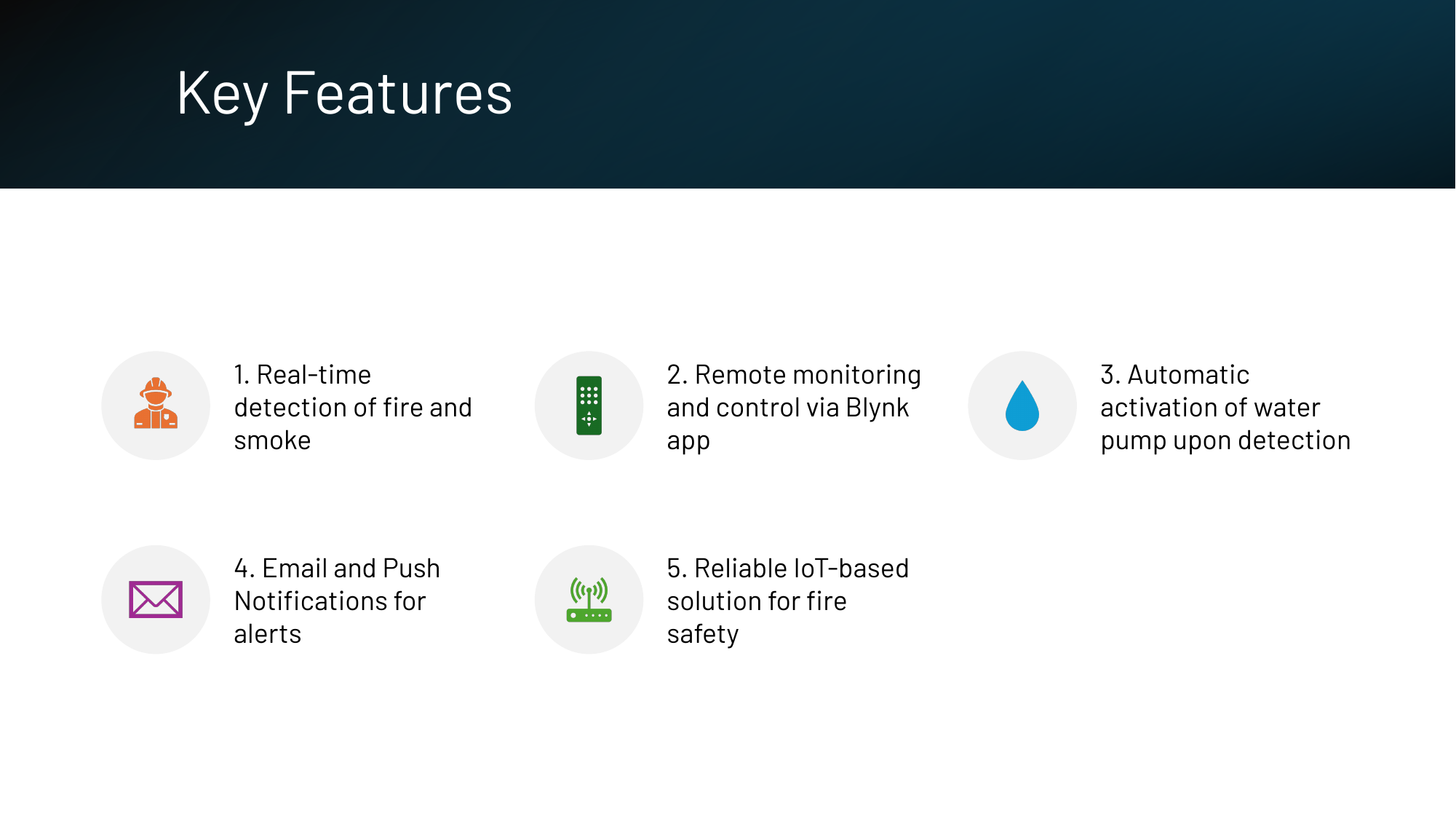

# Key Features
1. Real-time detection of fire and smoke
2. Remote monitoring and control via Blynk app
3. Automatic activation of water pump upon detection
4. Email and Push Notifications for alerts
5. Reliable IoT-based solution for fire safety